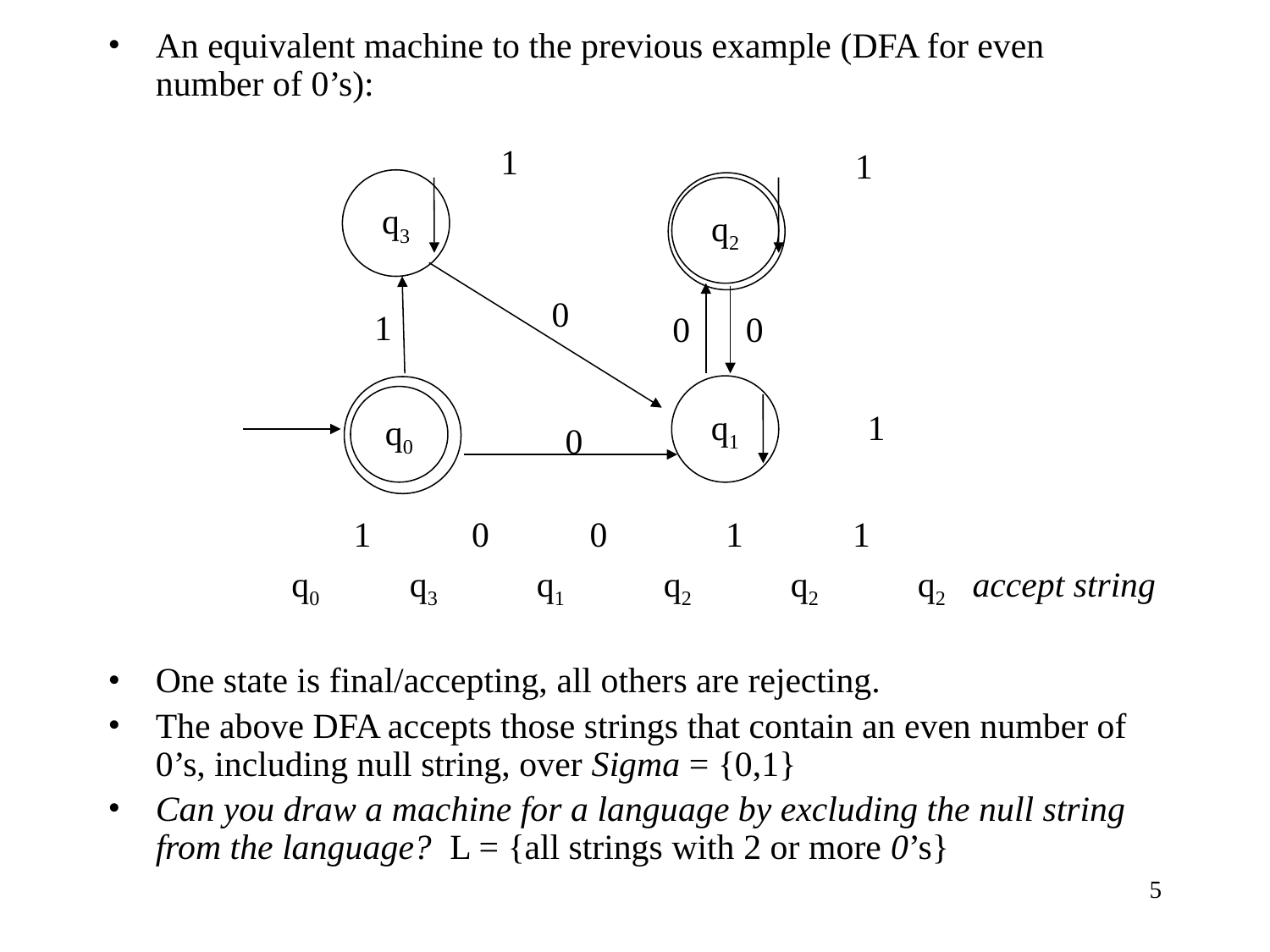

An equivalent machine to the previous example (DFA for even number of 0’s):

		        1	       0	      0	       1	       1
		 q0	q3	q1	q2	q2	q2   accept string

One state is final/accepting, all others are rejecting.
The above DFA accepts those strings that contain an even number of 0’s, including null string, over Sigma = {0,1}
Can you draw a machine for a language by excluding the null string from the language?  L = {all strings with 2 or more 0’s}
1
1
q3

0
q1
q0
1
0
q2
0
1
0

5